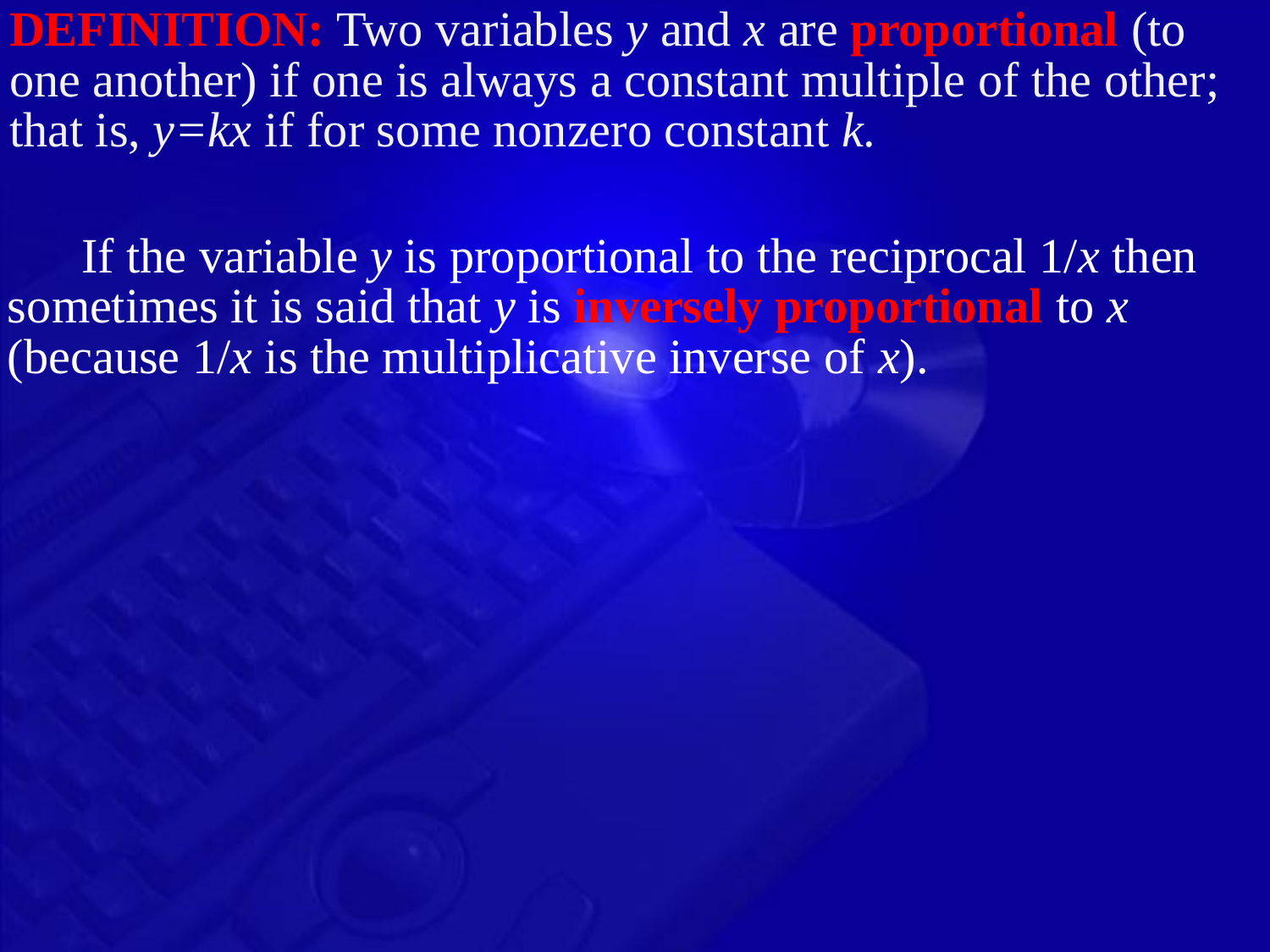

DEFINITION: Two variables y and x are proportional (to one another) if one is always a constant multiple of the other; that is, y=kx if for some nonzero constant k.
      If the variable y is proportional to the reciprocal 1/x then sometimes it is said that y is inversely proportional to x (because 1/x is the multiplicative inverse of x).